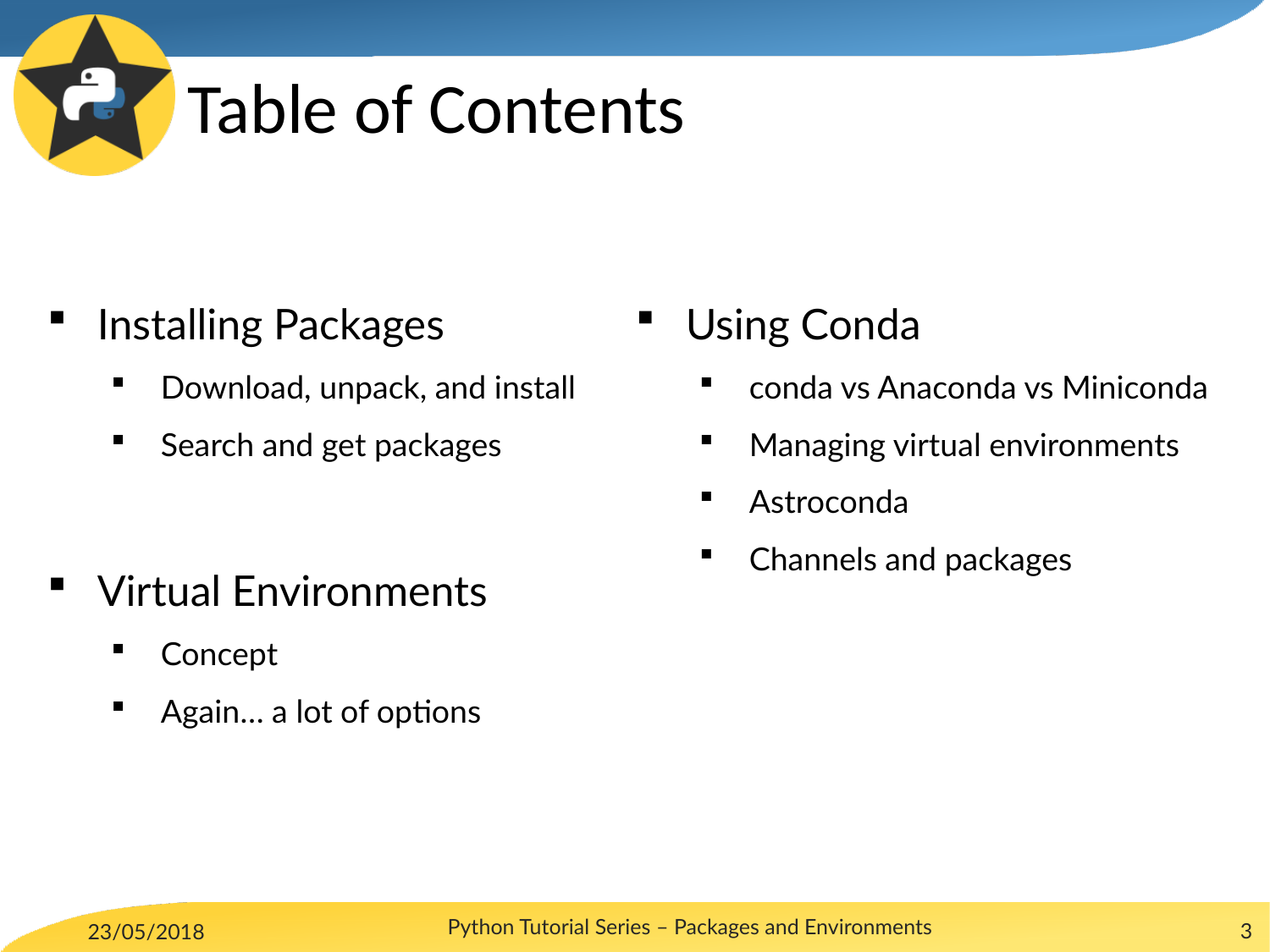

# Table of Contents
Installing Packages
Download, unpack, and install
Search and get packages

Virtual Environments
Concept
Again… a lot of options

Using Conda
conda vs Anaconda vs Miniconda
Managing virtual environments
Astroconda
Channels and packages

Python Tutorial Series – Packages and Environments
3
23/05/2018